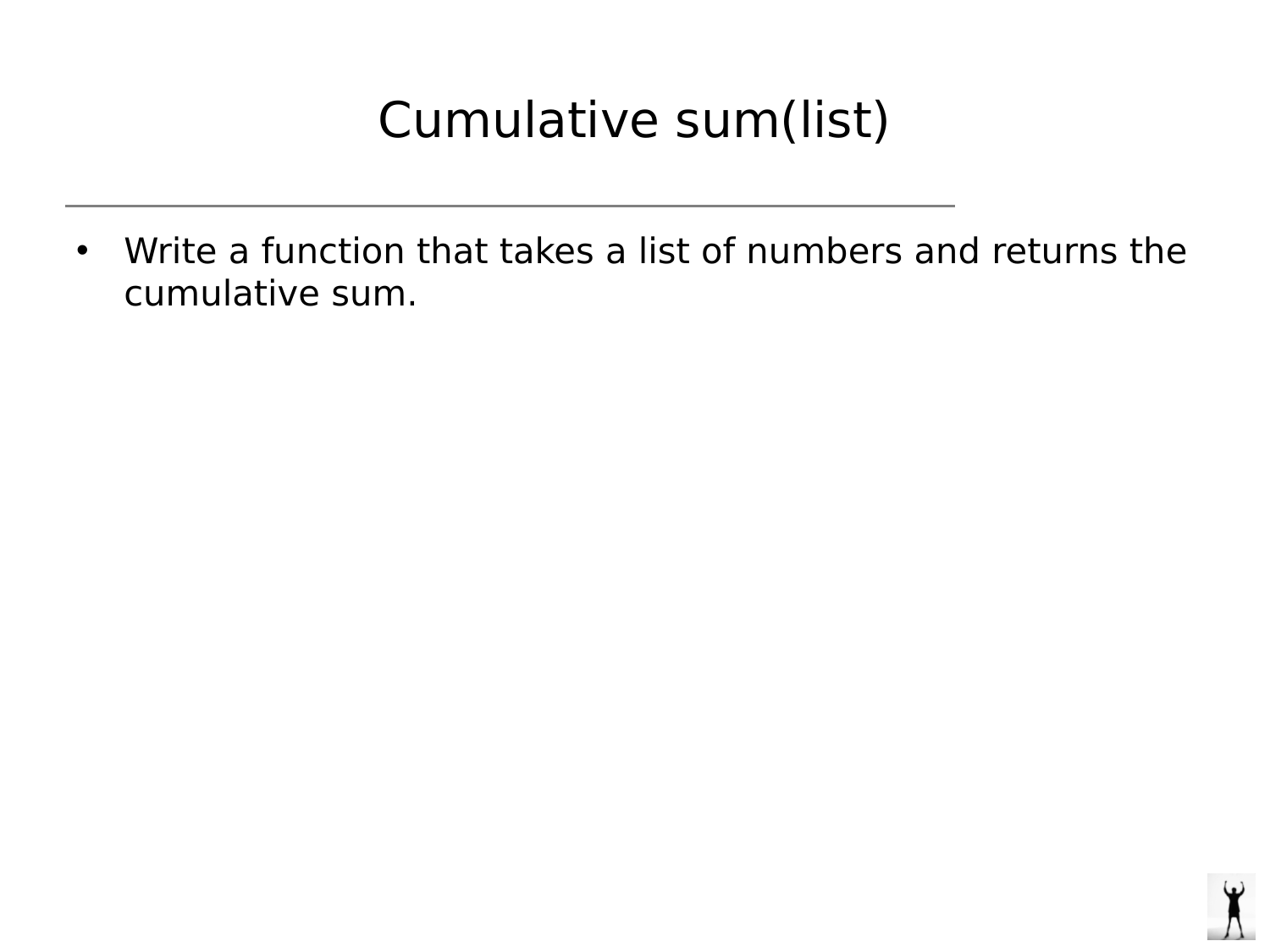

# Cumulative sum(list)
Write a function that takes a list of numbers and returns the cumulative sum.